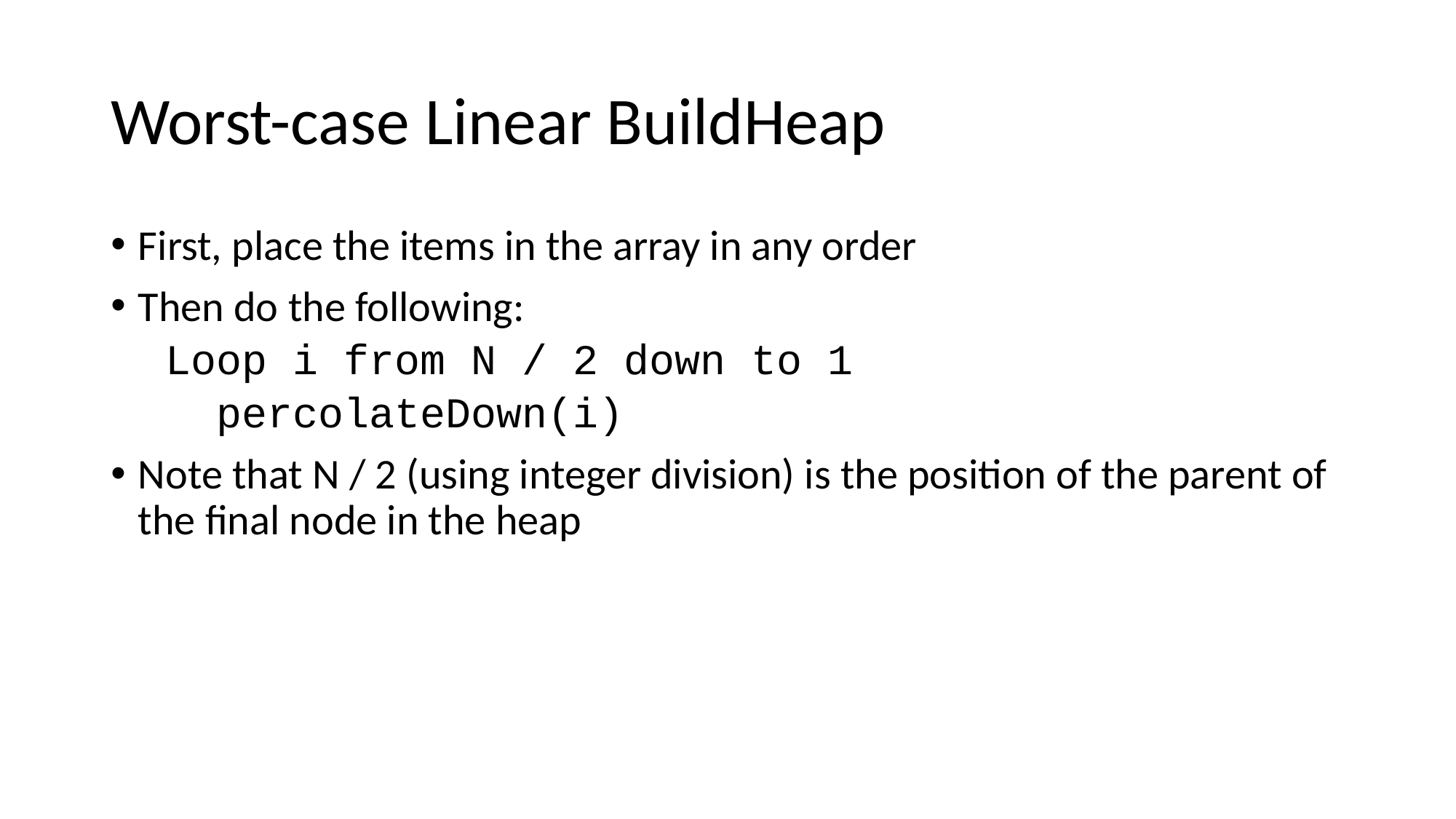

# Worst-case Linear BuildHeap
First, place the items in the array in any order
Then do the following:
Loop i from N / 2 down to 1
  percolateDown(i)
Note that N / 2 (using integer division) is the position of the parent of the final node in the heap